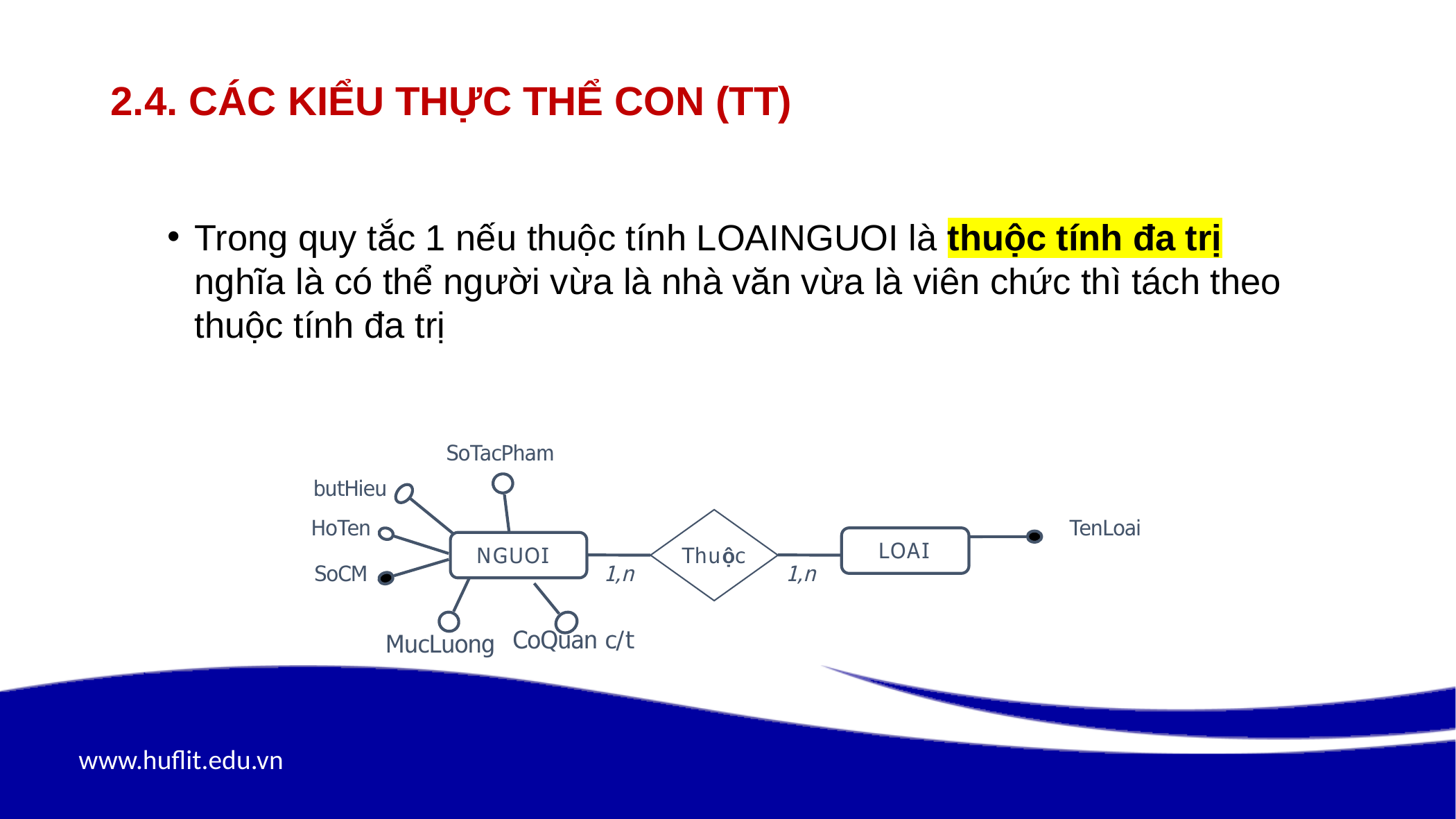

# 2.4. Các kiểu thực thể con (tt)
Trong quy tắc 1 nếu thuộc tính LOAINGUOI là thuộc tính đa trị nghĩa là có thể người vừa là nhà văn vừa là viên chức thì tách theo thuộc tính đa trị
SoTacPham
butHieu

HoTen

Thuộc

LOAI

NGUOI
1,n
1,n
TenLoai

SoCM

CoQuan c/t
MucLuong